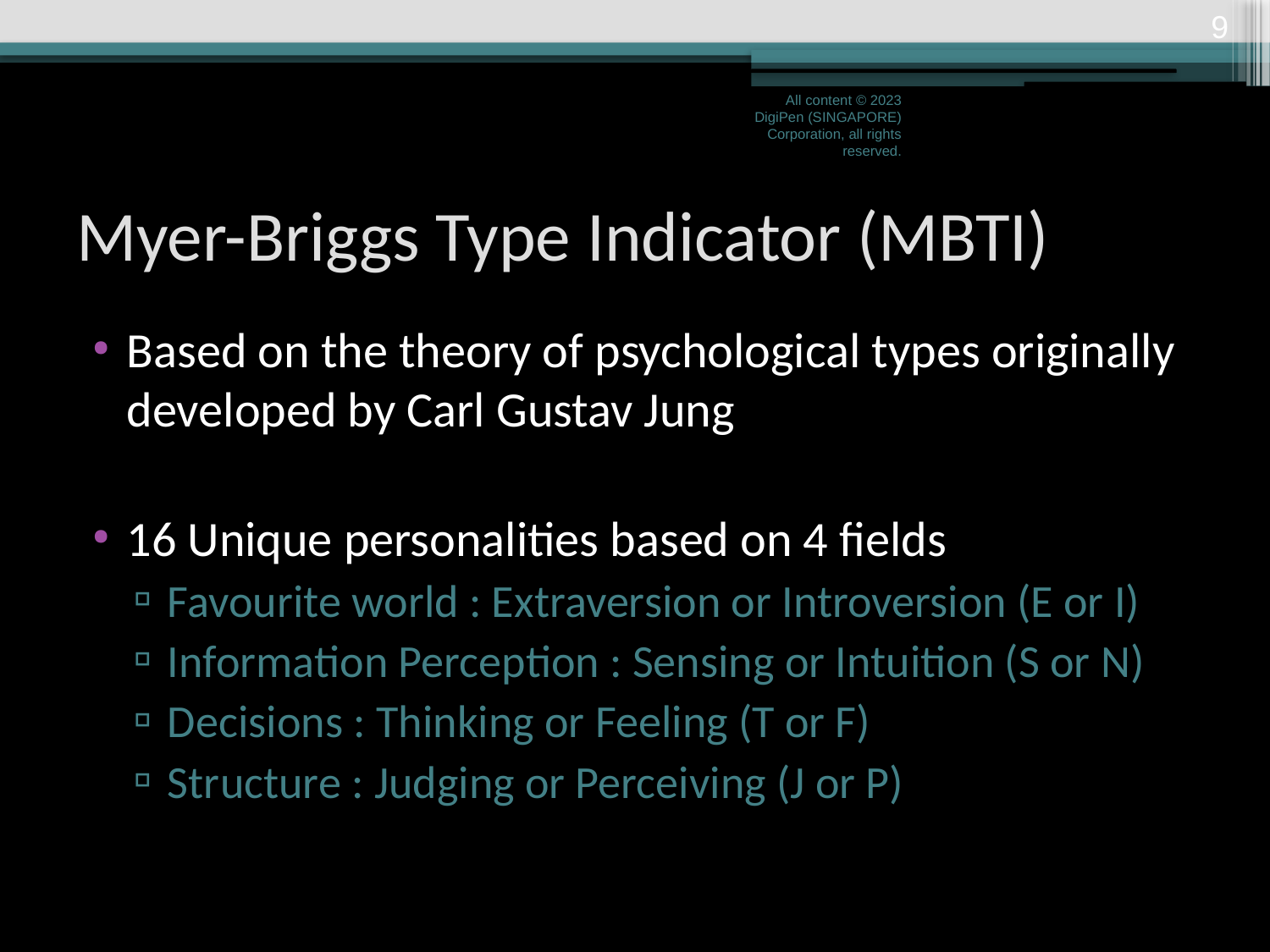

9
All content © 2023 DigiPen (SINGAPORE) Corporation, all rights reserved.
# Myer-Briggs Type Indicator (MBTI)
Based on the theory of psychological types originally developed by Carl Gustav Jung

16 Unique personalities based on 4 fields
Favourite world : Extraversion or Introversion (E or I)
Information Perception : Sensing or Intuition (S or N)
Decisions : Thinking or Feeling (T or F)
Structure : Judging or Perceiving (J or P)